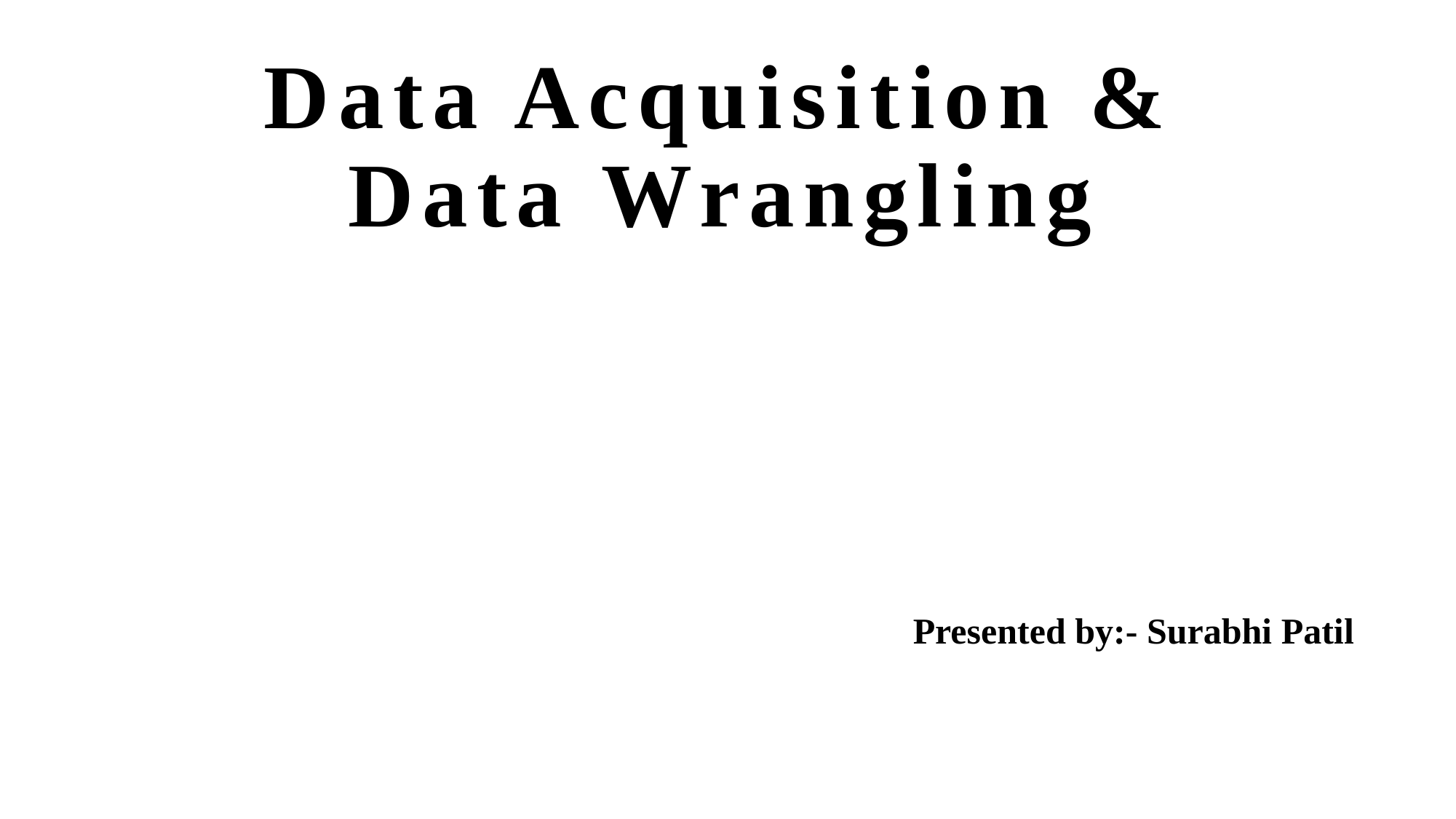

# Data Acquisition & Data Wrangling
Presented by:- Surabhi Patil